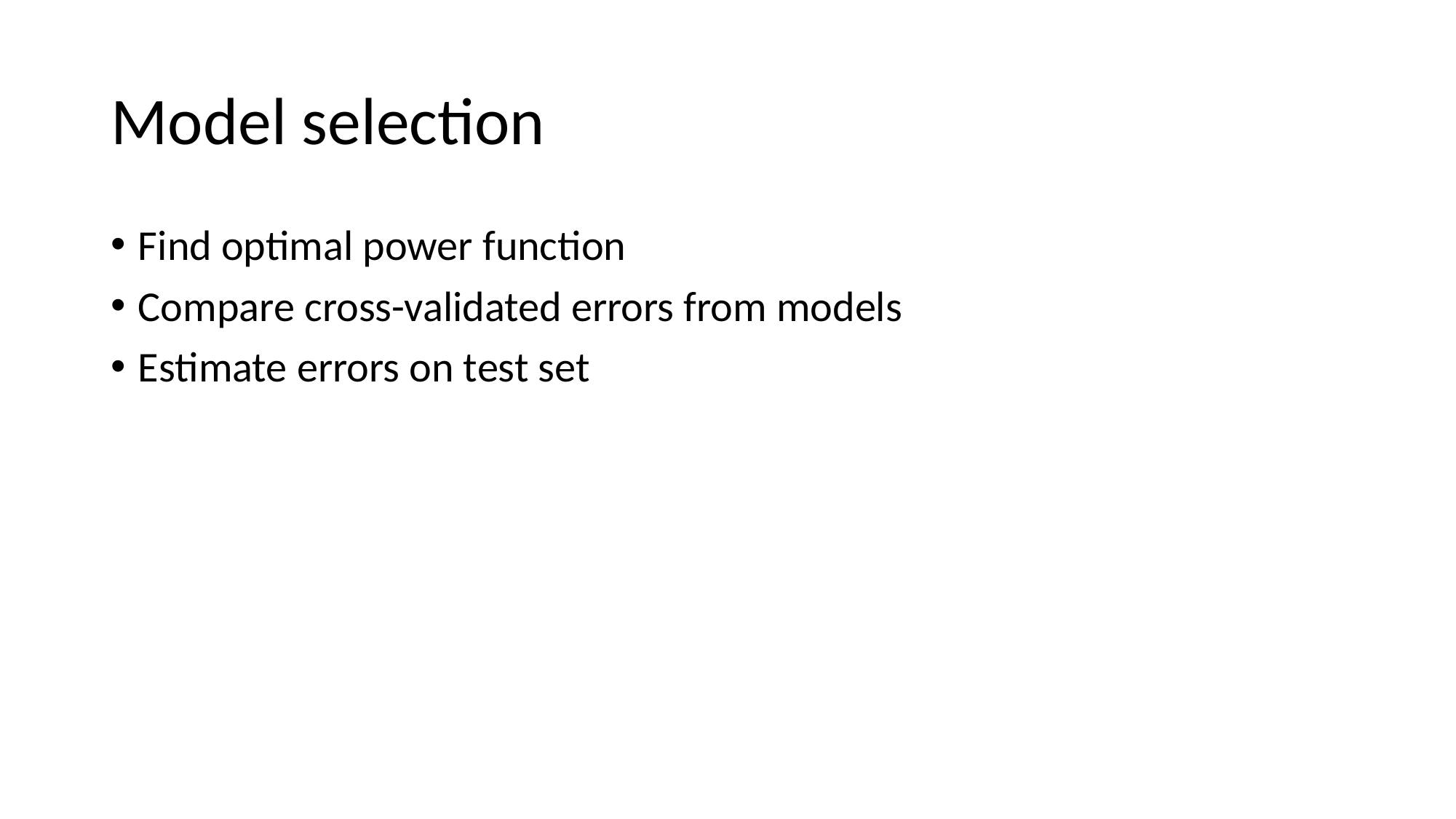

# Model selection
Find optimal power function
Compare cross-validated errors from models
Estimate errors on test set